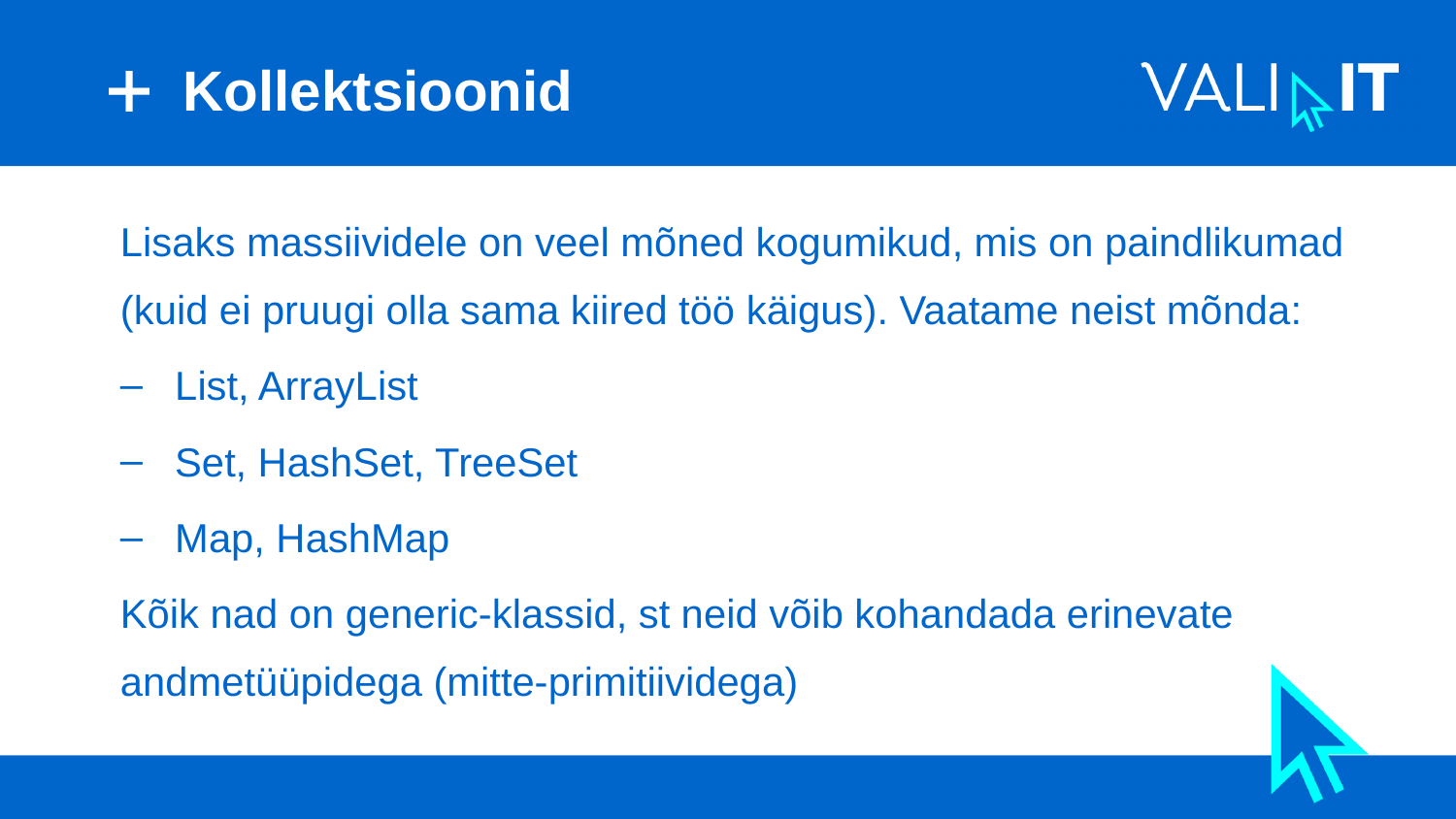

# Kollektsioonid
Lisaks massiividele on veel mõned kogumikud, mis on paindlikumad (kuid ei pruugi olla sama kiired töö käigus). Vaatame neist mõnda:
List, ArrayList
Set, HashSet, TreeSet
Map, HashMap
Kõik nad on generic-klassid, st neid võib kohandada erinevate andmetüüpidega (mitte-primitiividega)